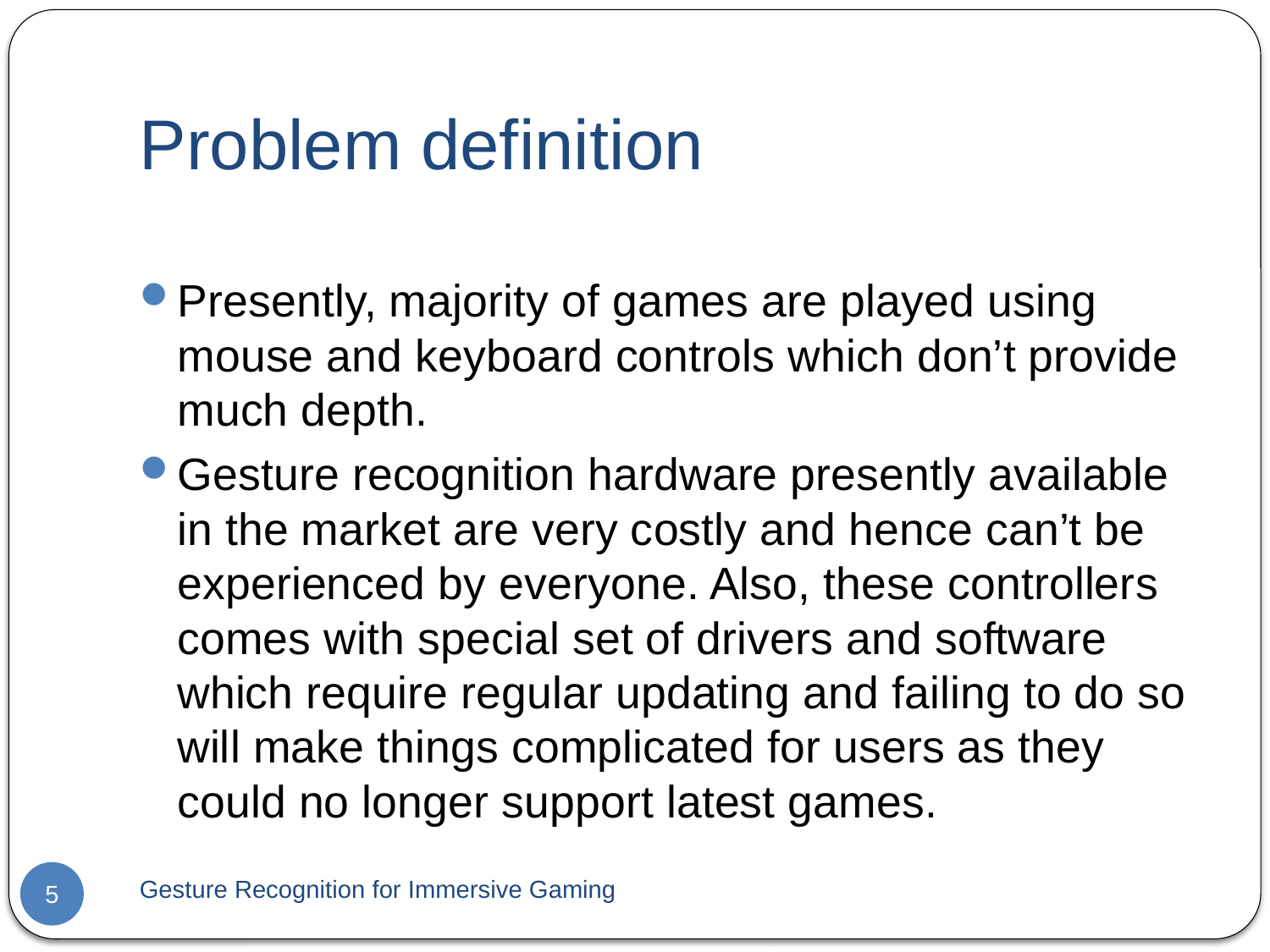

# Problem definition

Presently, majority of games are played using mouse and keyboard controls which don’t provide much depth.
Gesture recognition hardware presently available in the market are very costly and hence can’t be experienced by everyone. Also, these controllers comes with special set of drivers and software which require regular updating and failing to do so will make things complicated for users as they could no longer support latest games.
Gesture Recognition for Immersive Gaming
5